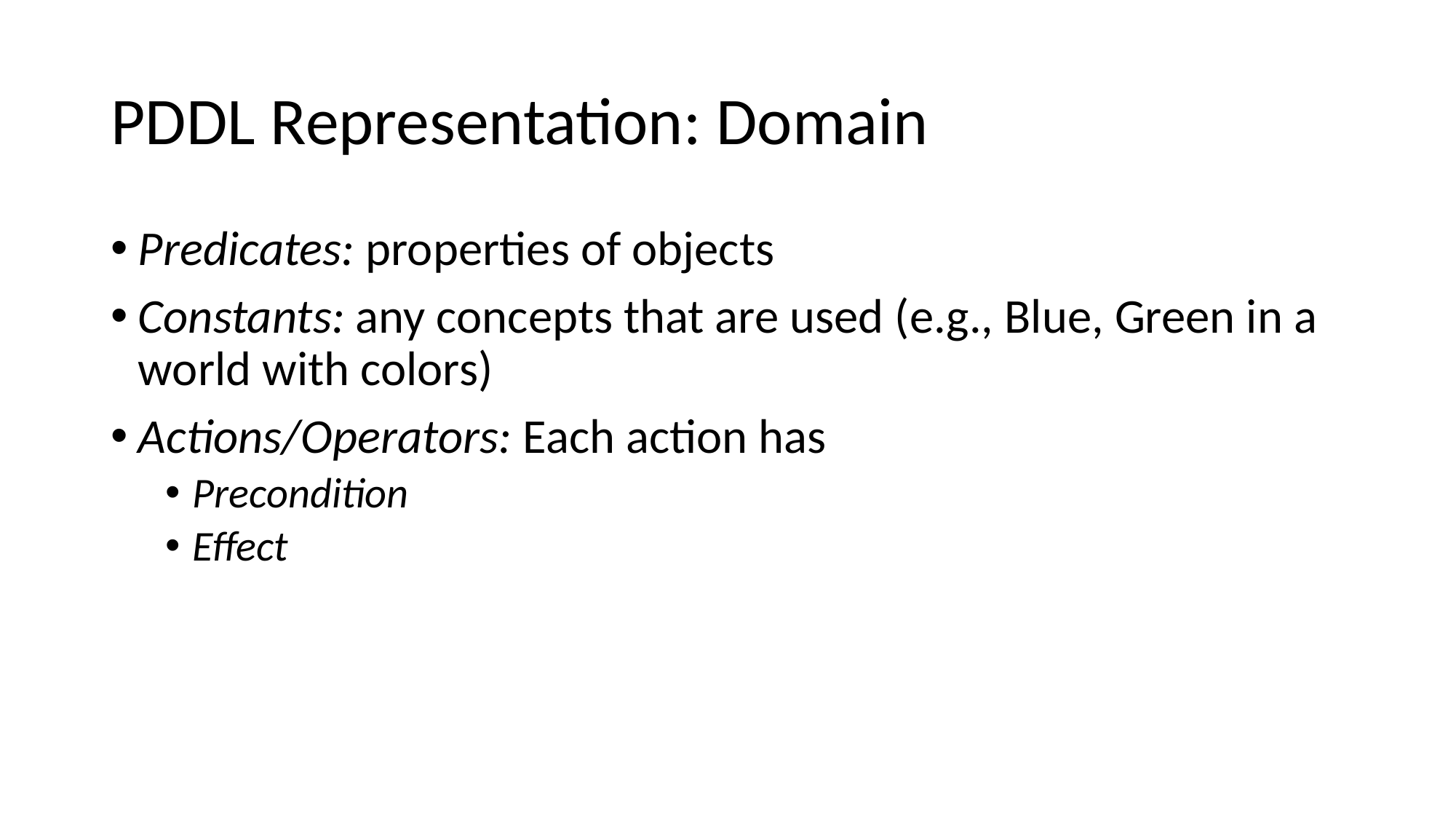

# PDDL Representation: Domain
Predicates: properties of objects
Constants: any concepts that are used (e.g., Blue, Green in a world with colors)
Actions/Operators: Each action has
Precondition
Effect